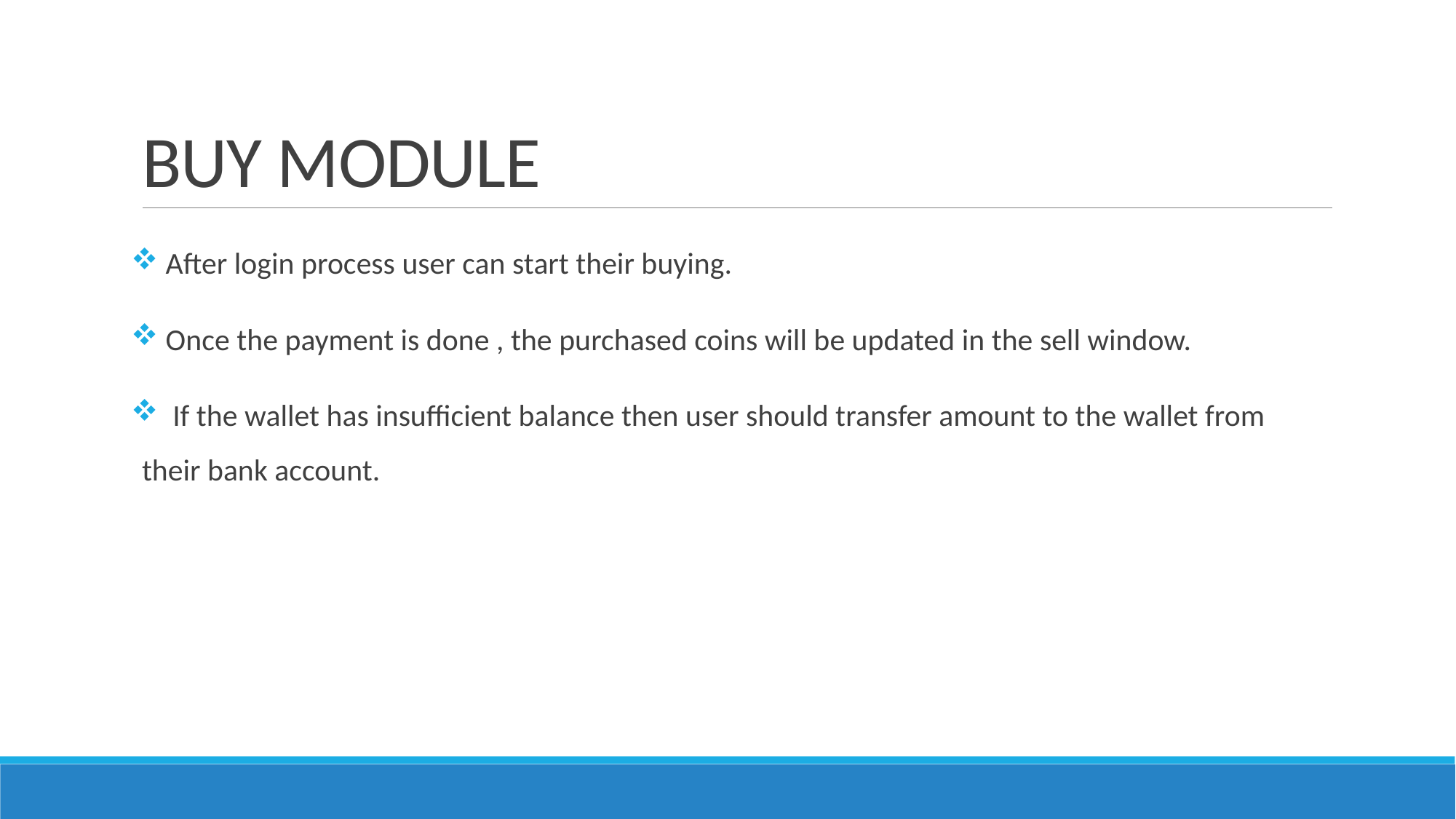

# BUY MODULE
 After login process user can start their buying.
 Once the payment is done , the purchased coins will be updated in the sell window.
  If the wallet has insufficient balance then user should transfer amount to the wallet from their bank account.